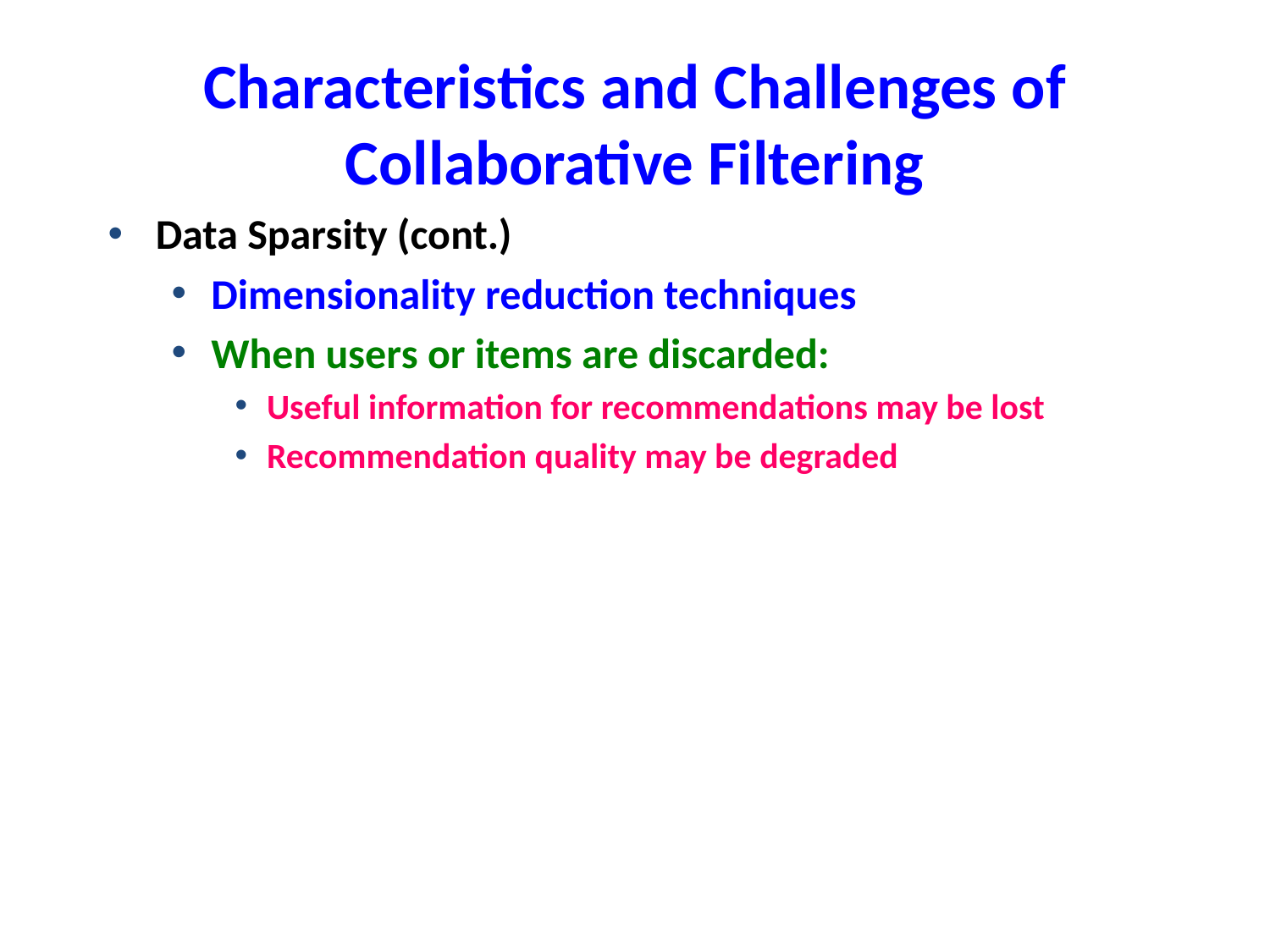

# Characteristics and Challenges of Collaborative Filtering
Data Sparsity (cont.)
Dimensionality reduction techniques
When users or items are discarded:
Useful information for recommendations may be lost
Recommendation quality may be degraded